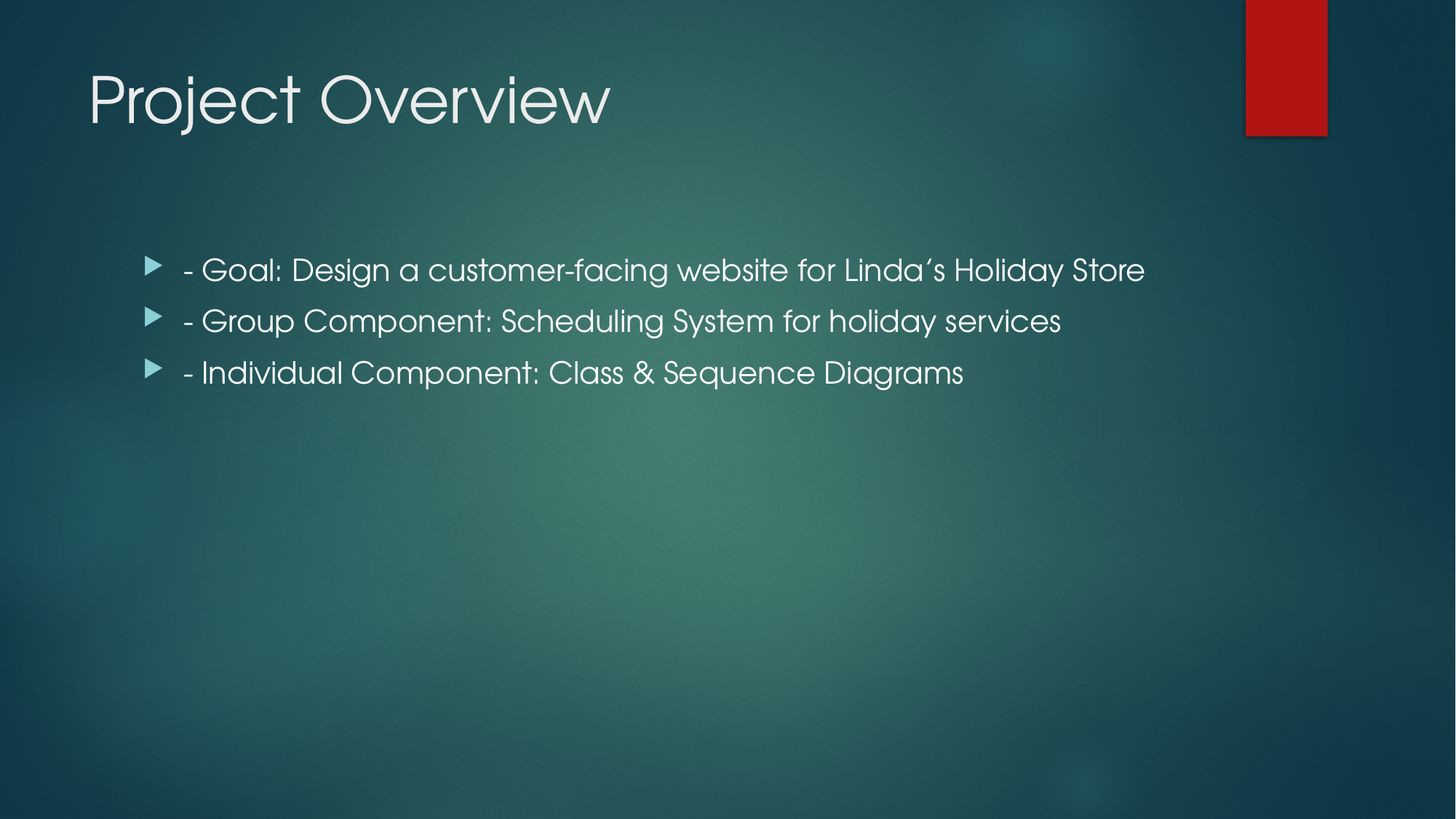

# Project Overview
- Goal: Design a customer-facing website for Linda’s Holiday Store
- Group Component: Scheduling System for holiday services
- Individual Component: Class & Sequence Diagrams